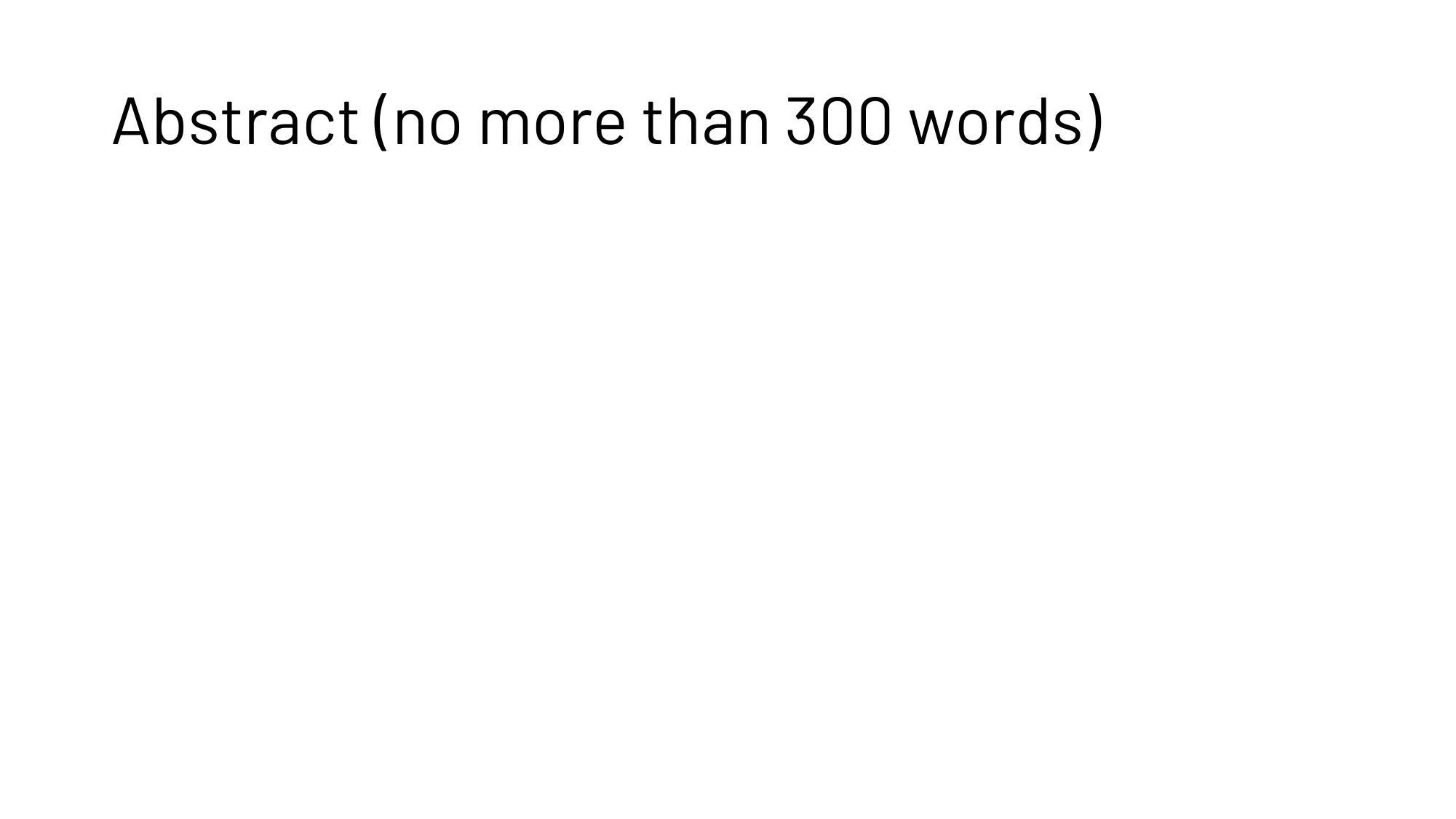

# Abstract (no more than 300 words)